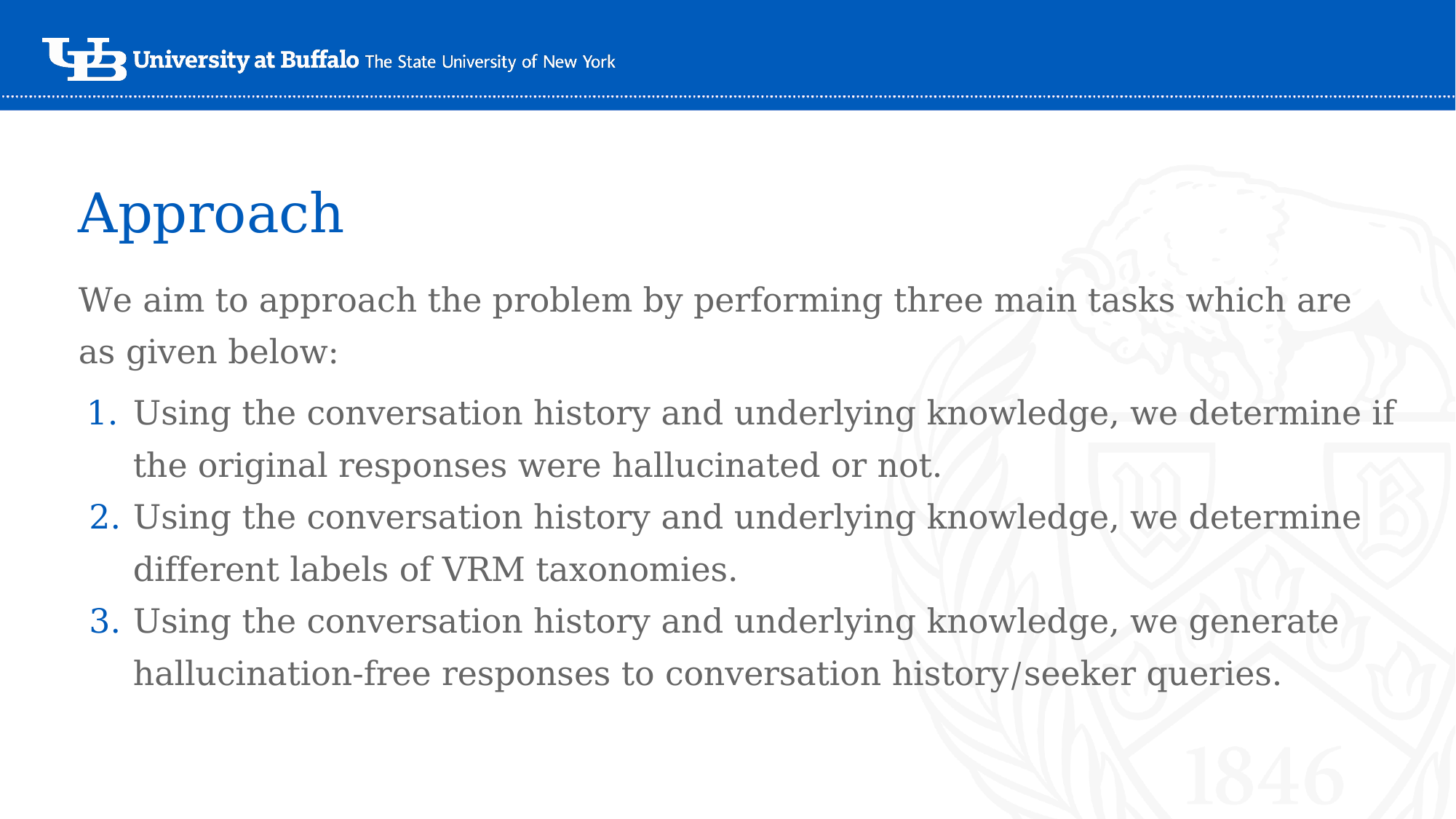

# Approach
We aim to approach the problem by performing three main tasks which are as given below:
Using the conversation history and underlying knowledge, we determine if the original responses were hallucinated or not.
Using the conversation history and underlying knowledge, we determine different labels of VRM taxonomies.
Using the conversation history and underlying knowledge, we generate hallucination-free responses to conversation history/seeker queries.